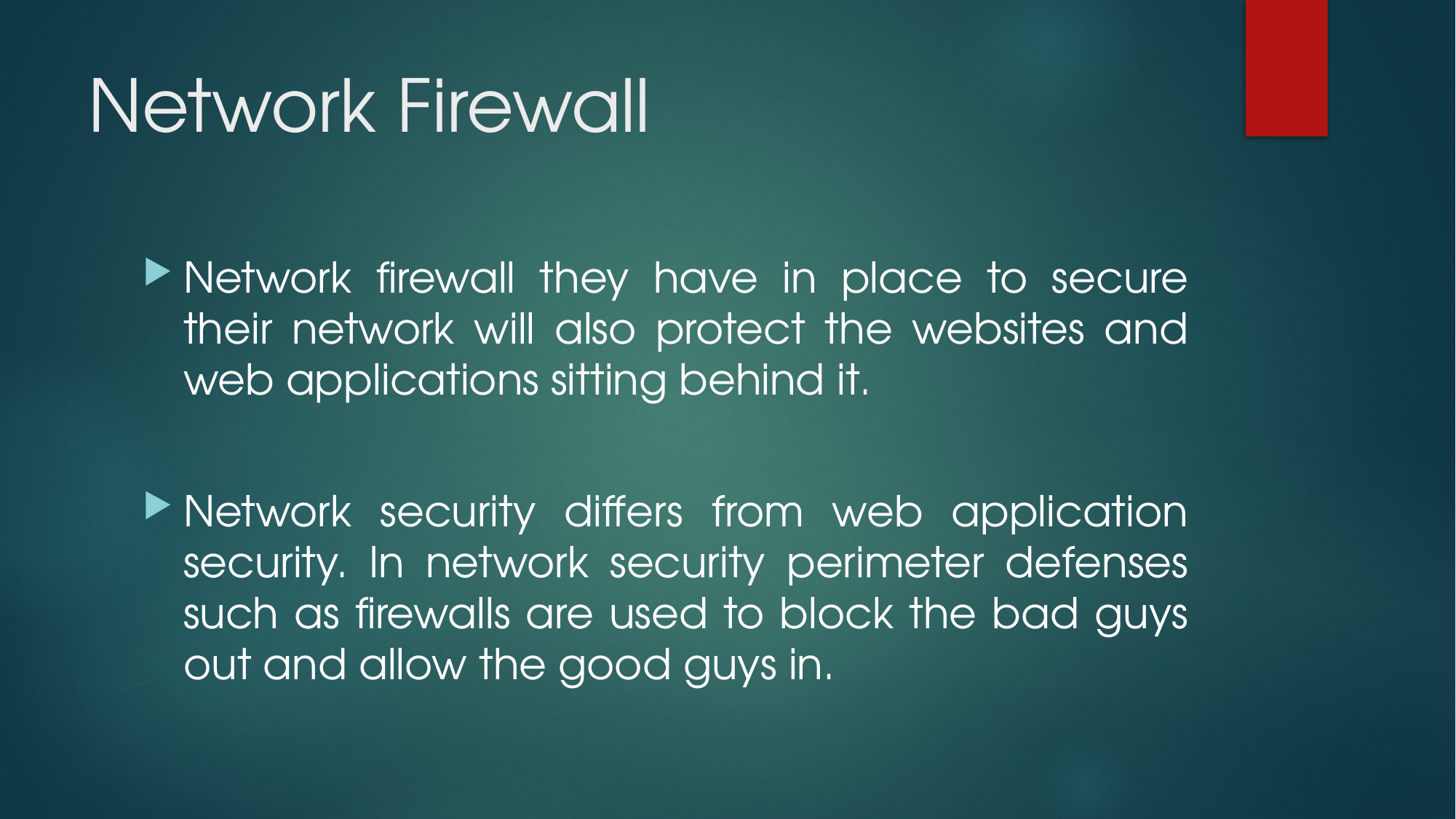

# Network Firewall
Network firewall they have in place to secure their network will also protect the websites and web applications sitting behind it.

Network security differs from web application security. In network security perimeter defenses such as firewalls are used to block the bad guys out and allow the good guys in.